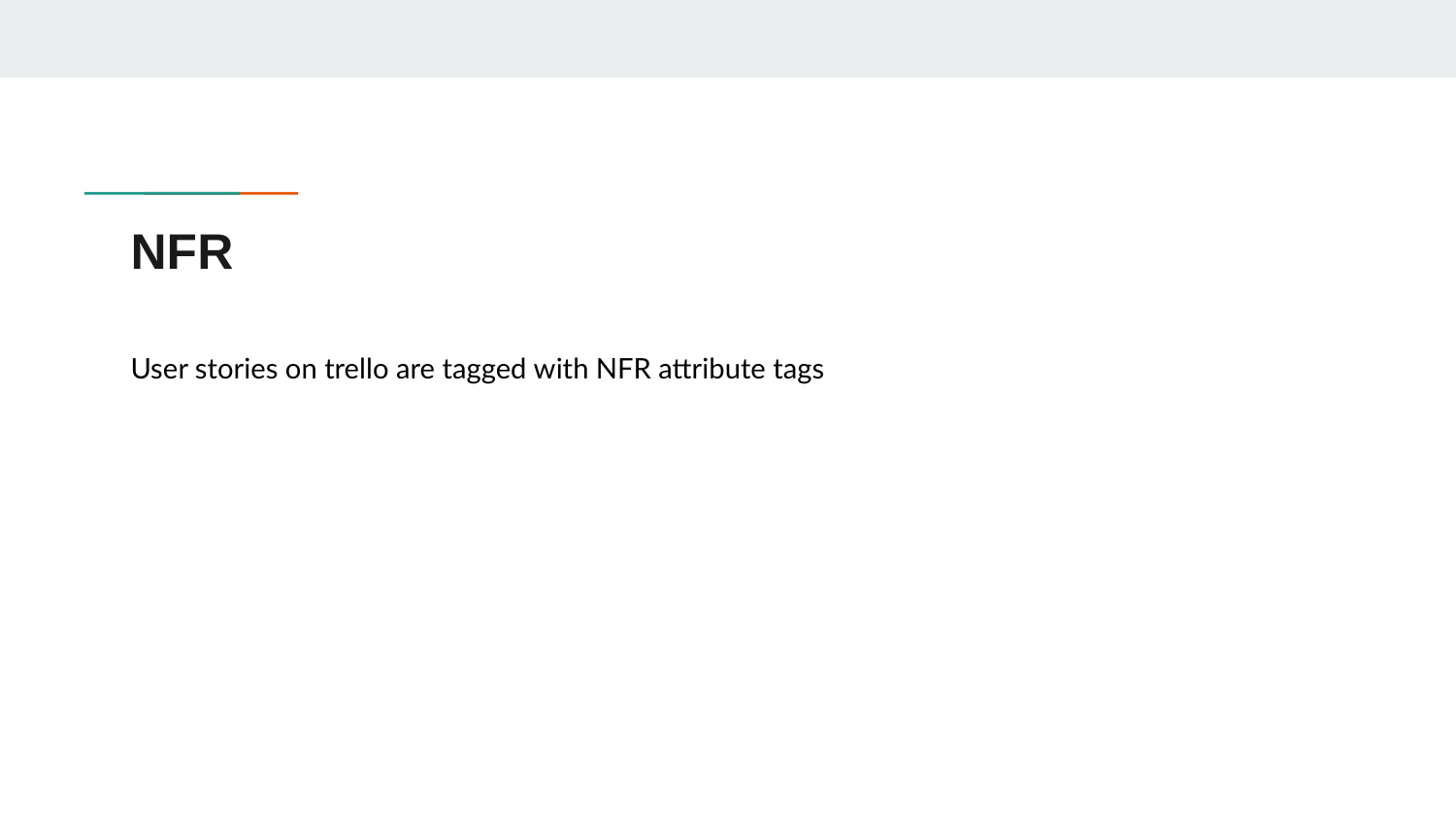

# NFR
User stories on trello are tagged with NFR attribute tags